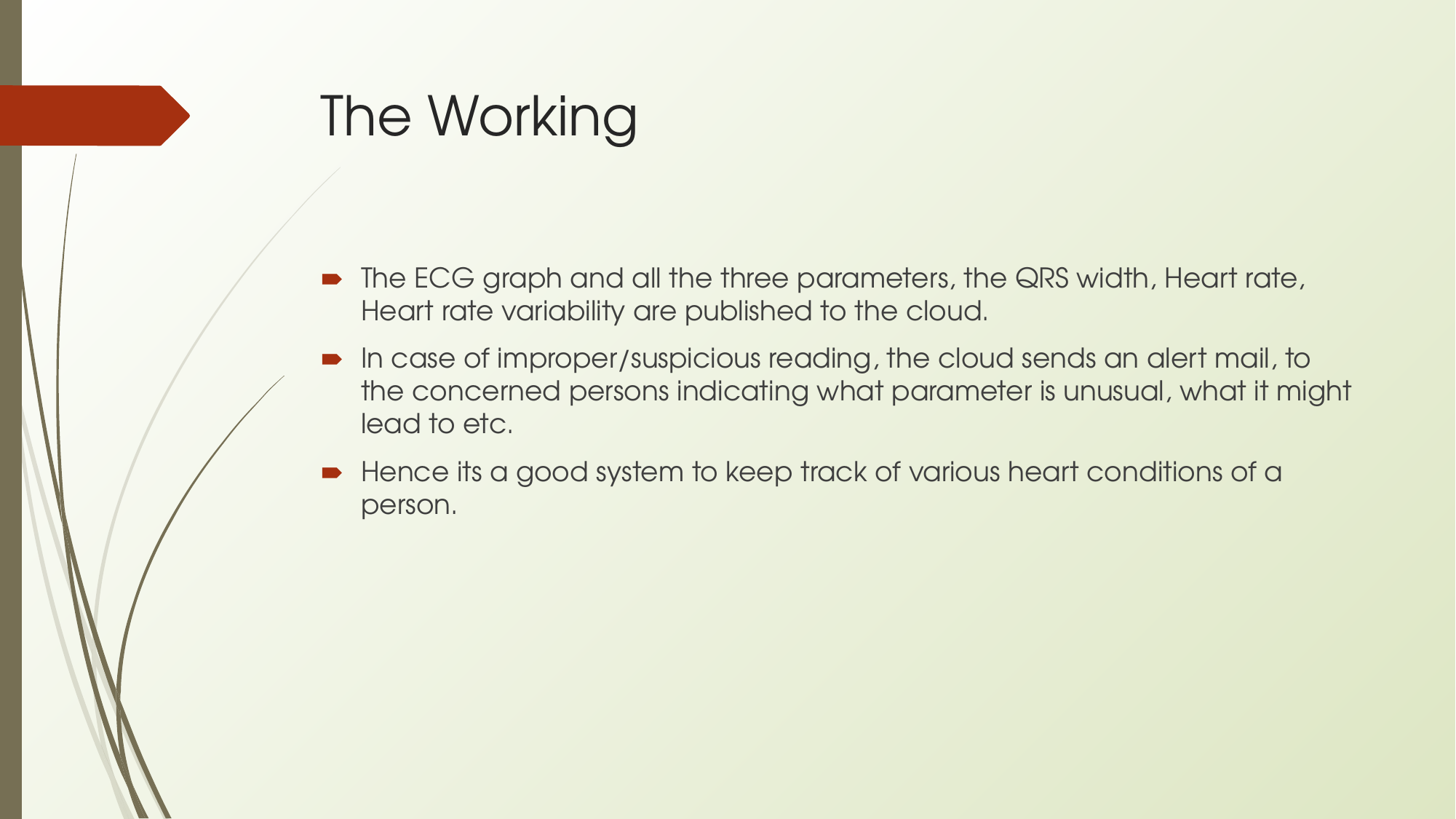

# The Working
The ECG graph and all the three parameters, the QRS width, Heart rate, Heart rate variability are published to the cloud.
In case of improper/suspicious reading, the cloud sends an alert mail, to the concerned persons indicating what parameter is unusual, what it might lead to etc.
Hence its a good system to keep track of various heart conditions of a person.